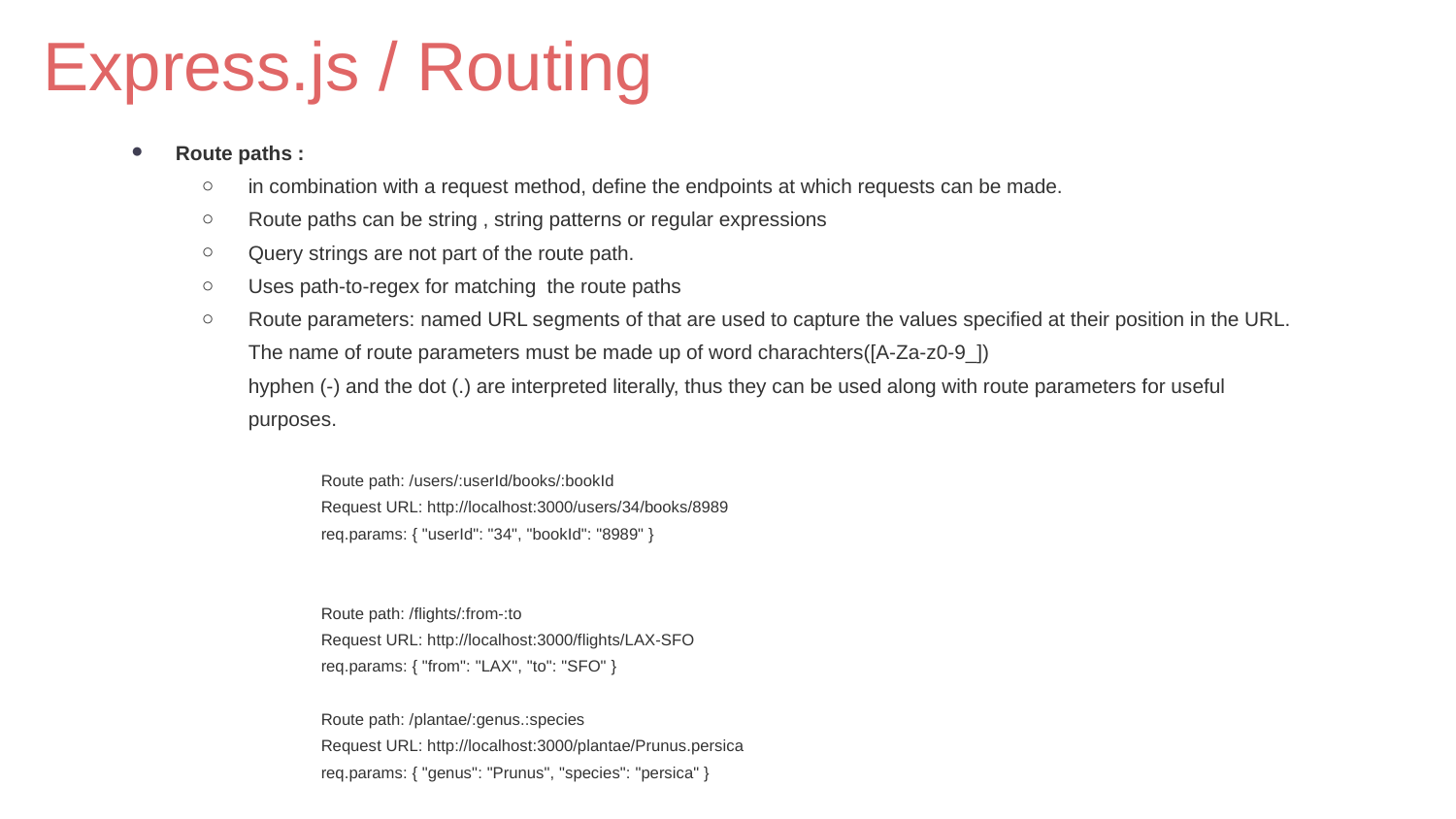

# Express.js / Routing
Route paths :
in combination with a request method, define the endpoints at which requests can be made.
Route paths can be string , string patterns or regular expressions
Query strings are not part of the route path.
Uses path-to-regex for matching  the route paths
Route parameters: named URL segments of that are used to capture the values specified at their position in the URL. The name of route parameters must be made up of word charachters([A-Za-z0-9_])
hyphen (-) and the dot (.) are interpreted literally, thus they can be used along with route parameters for useful purposes.

Route path: /users/:userId/books/:bookId
Request URL: http://localhost:3000/users/34/books/8989
req.params: { "userId": "34", "bookId": "8989" }

Route path: /flights/:from-:to
Request URL: http://localhost:3000/flights/LAX-SFO
req.params: { "from": "LAX", "to": "SFO" }

Route path: /plantae/:genus.:species
Request URL: http://localhost:3000/plantae/Prunus.persica
req.params: { "genus": "Prunus", "species": "persica" }